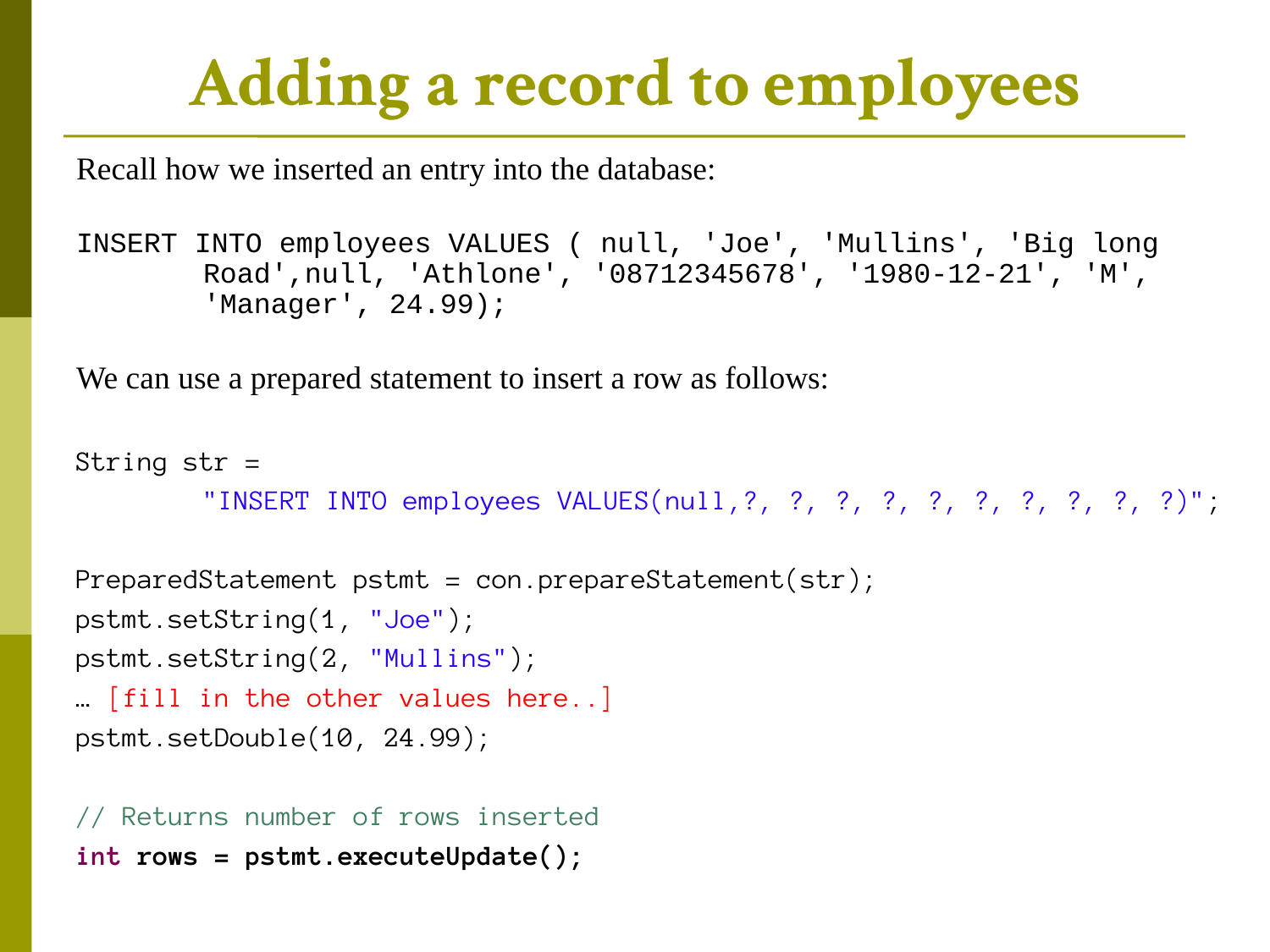

# Adding a record to employees
Recall how we inserted an entry into the database:

INSERT INTO employees VALUES ( null, 'Joe', 'Mullins', 'Big long Road',null, 'Athlone', '08712345678', '1980-12-21', 'M', 'Manager', 24.99);

We can use a prepared statement to insert a row as follows:

String str =
	"INSERT INTO employees VALUES(null,?, ?, ?, ?, ?, ?, ?, ?, ?, ?)";

PreparedStatement pstmt = con.prepareStatement(str);
pstmt.setString(1, "Joe");
pstmt.setString(2, "Mullins");
… [fill in the other values here..]
pstmt.setDouble(10, 24.99);

// Returns number of rows inserted
int rows = pstmt.executeUpdate();